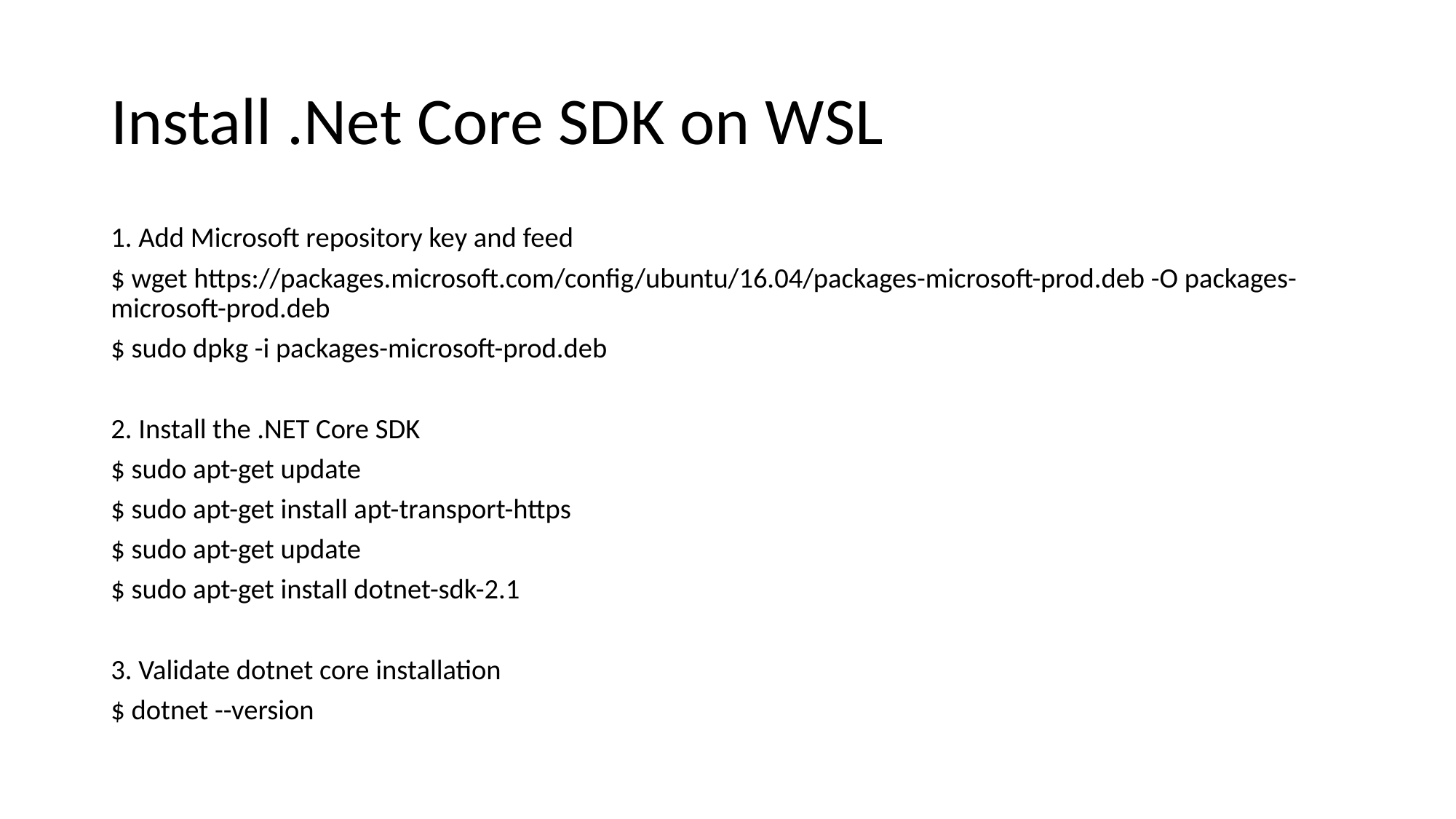

# Install .Net Core SDK on WSL
1. Add Microsoft repository key and feed
$ wget https://packages.microsoft.com/config/ubuntu/16.04/packages-microsoft-prod.deb -O packages-microsoft-prod.deb
$ sudo dpkg -i packages-microsoft-prod.deb

2. Install the .NET Core SDK
$ sudo apt-get update
$ sudo apt-get install apt-transport-https
$ sudo apt-get update
$ sudo apt-get install dotnet-sdk-2.1

3. Validate dotnet core installation
$ dotnet --version